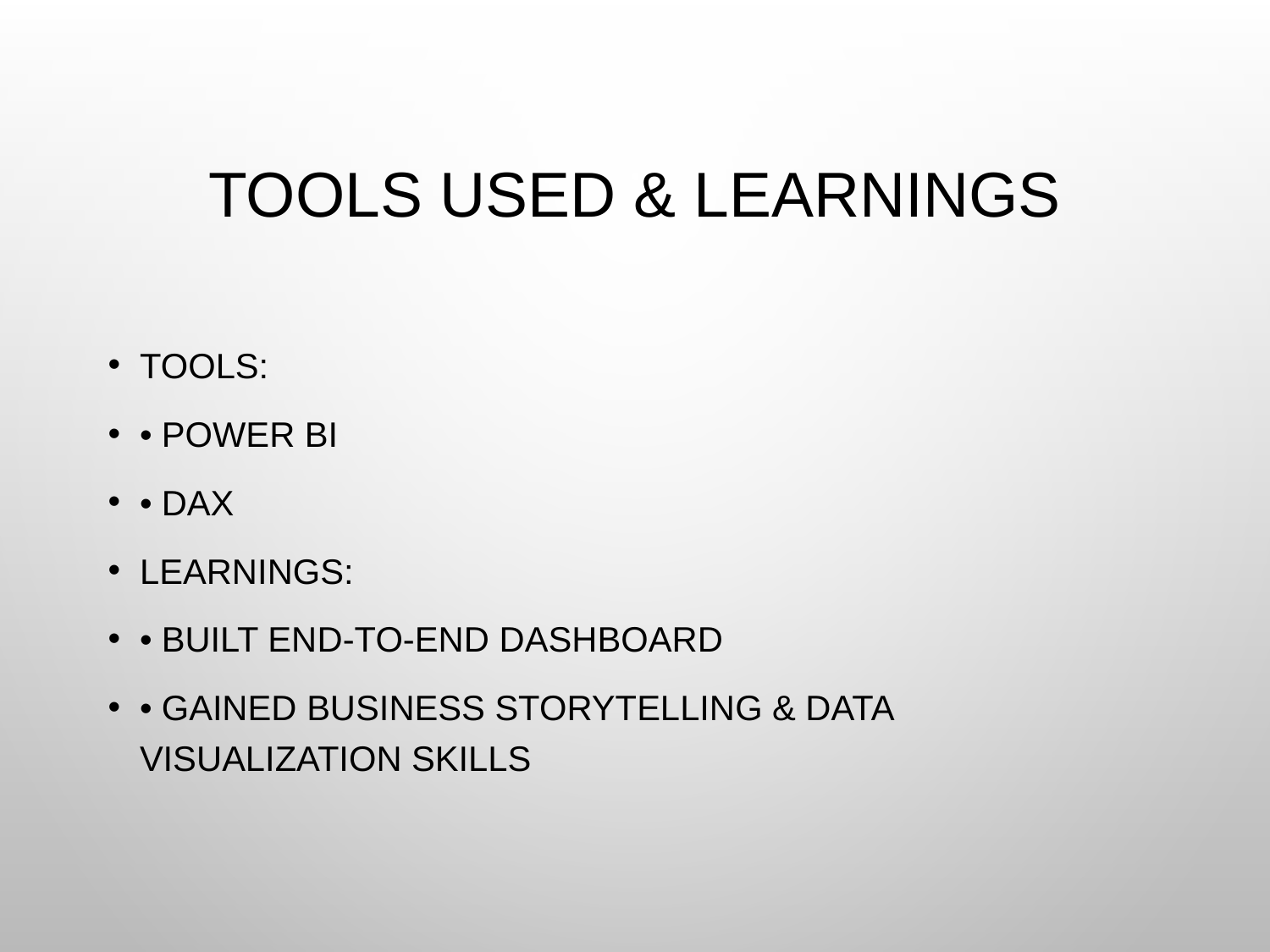

# Tools Used & Learnings
Tools:
• Power BI
• DAX
Learnings:
• Built end-to-end dashboard
• Gained business storytelling & data visualization skills